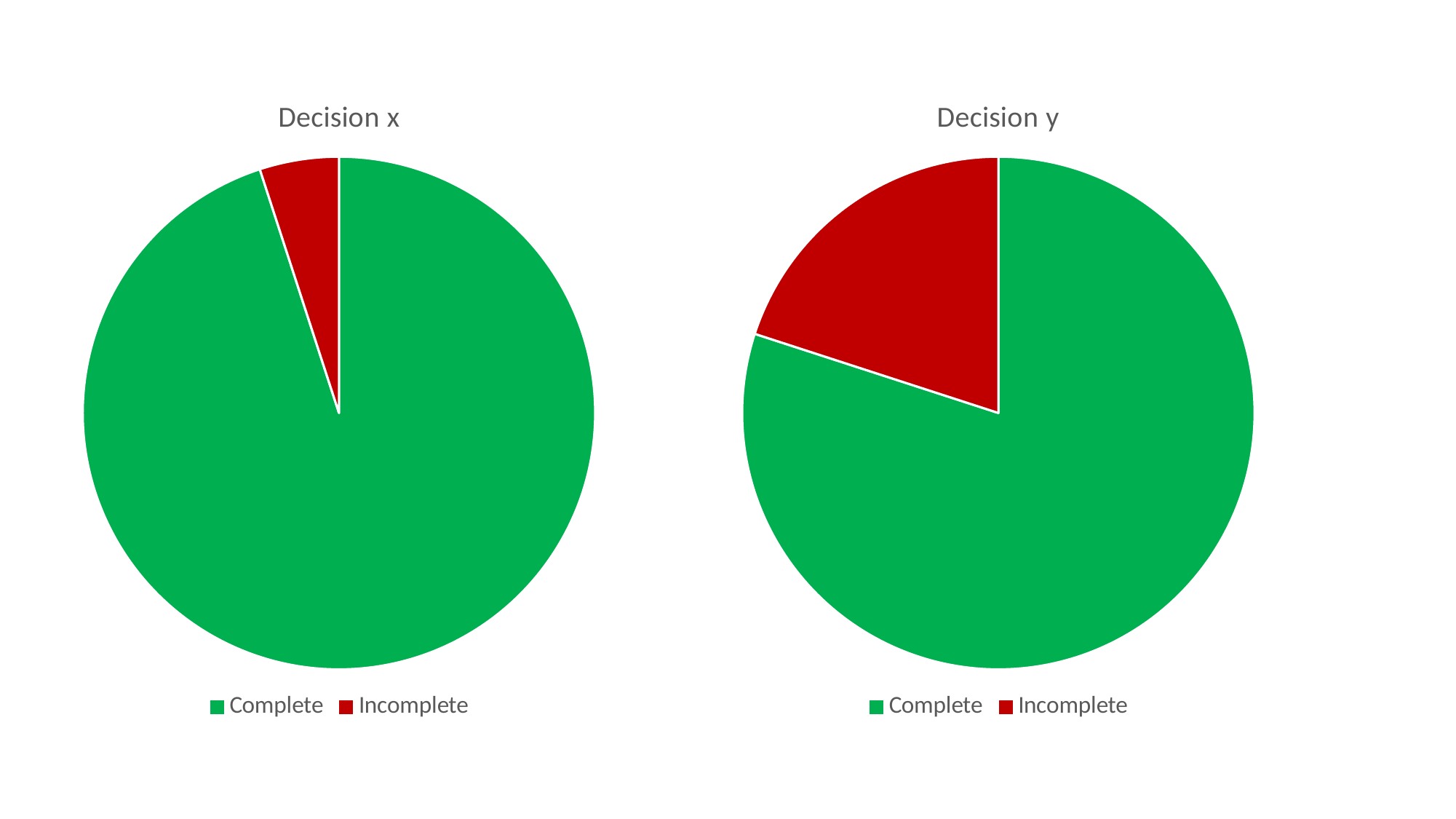

### Chart: Decision x

| Category | Information |
|---|---|
| Complete | 95.0 |
| Incomplete | 5.0 |

### Chart: Decision y

| Category | Information |
|---|---|
| Complete | 80.0 |
| Incomplete | 20.0 |